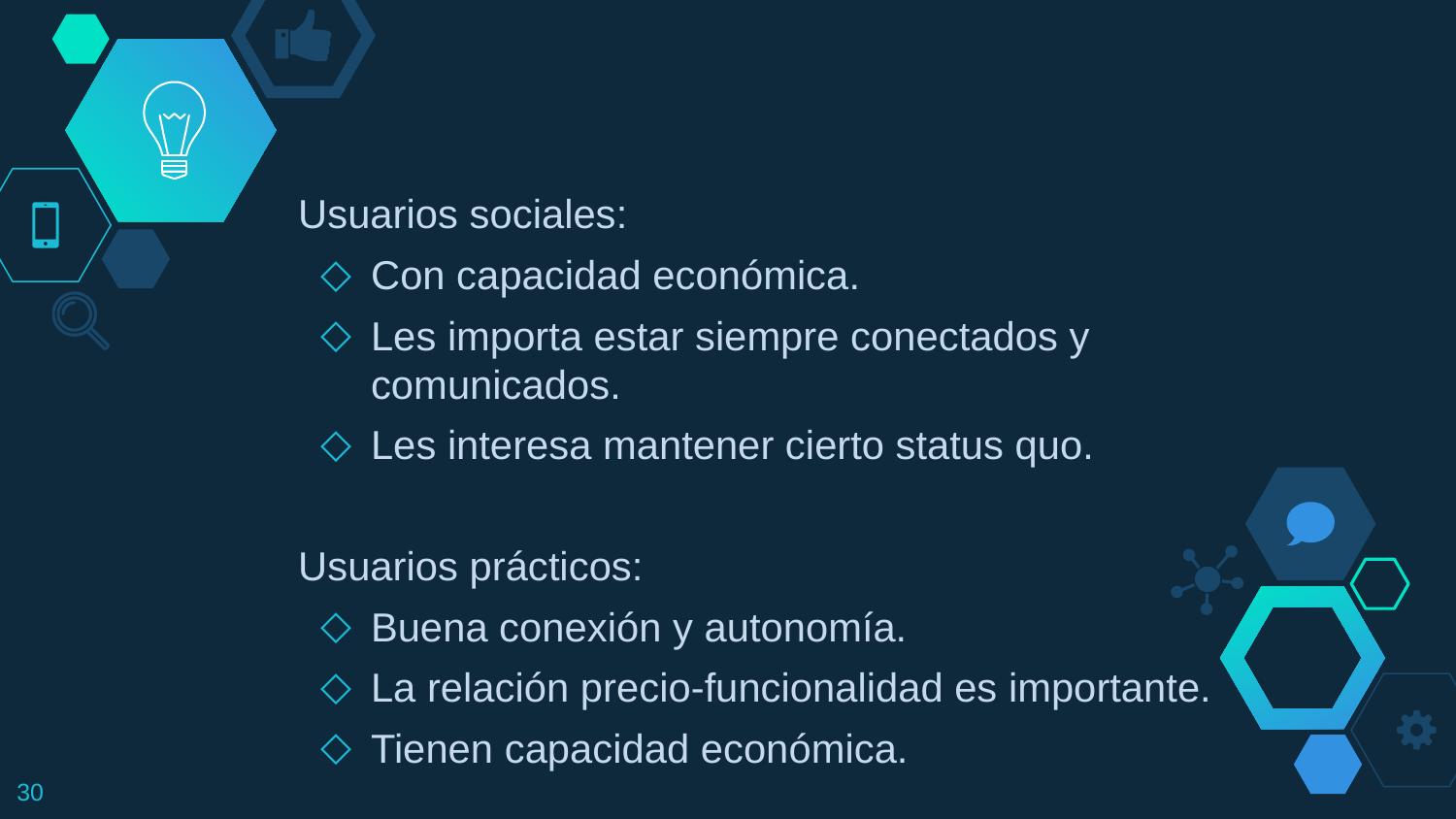

Usuarios sociales:
Con capacidad económica.
Les importa estar siempre conectados y comunicados.
Les interesa mantener cierto status quo.

Usuarios prácticos:
Buena conexión y autonomía.
La relación precio-funcionalidad es importante.
Tienen capacidad económica.

30